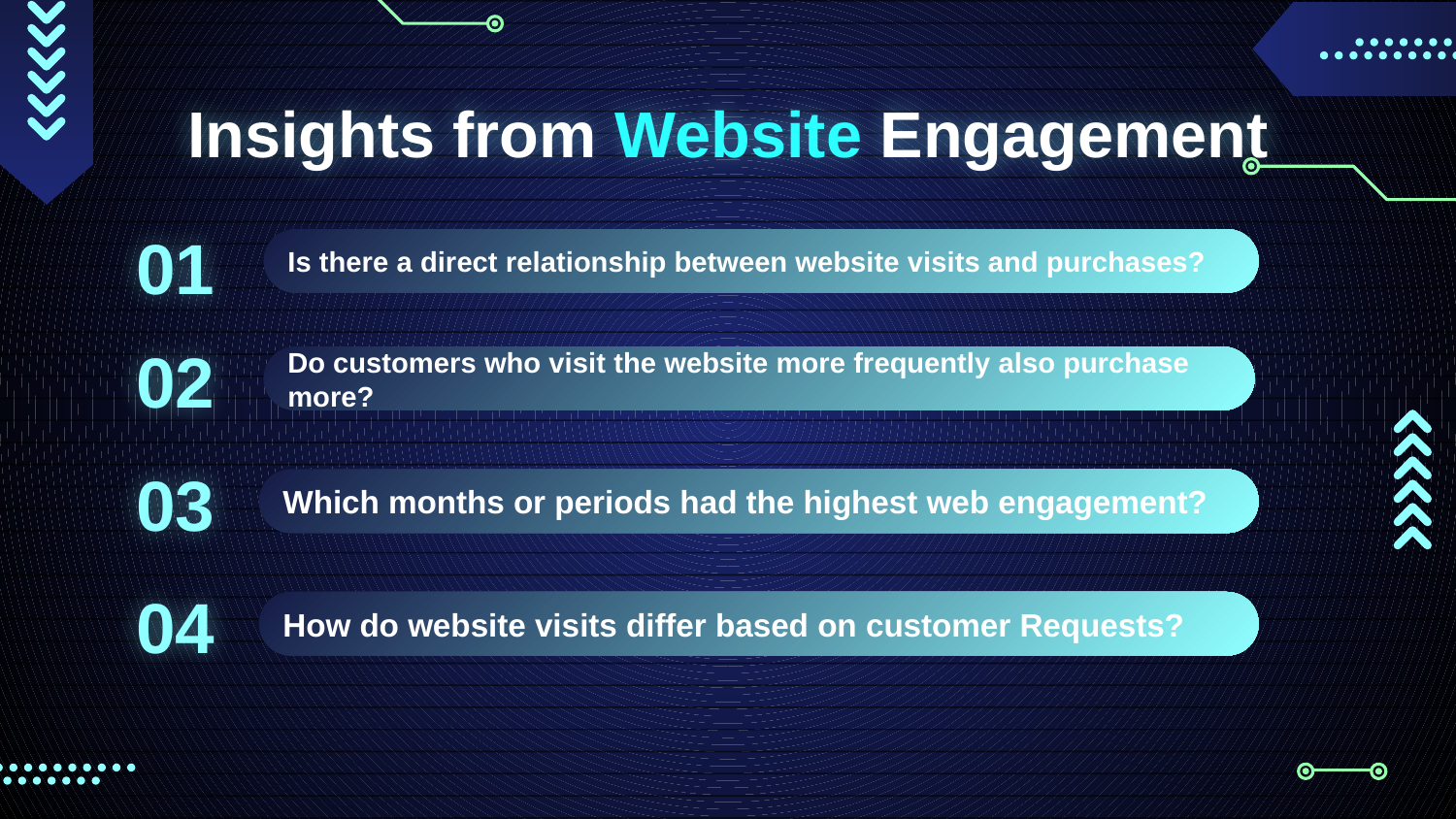

# Insights from Website Engagement

01
Is there a direct relationship between website visits and purchases?
02
Do customers who visit the website more frequently also purchase more?
03
Which months or periods had the highest web engagement?
04
How do website visits differ based on customer Requests?